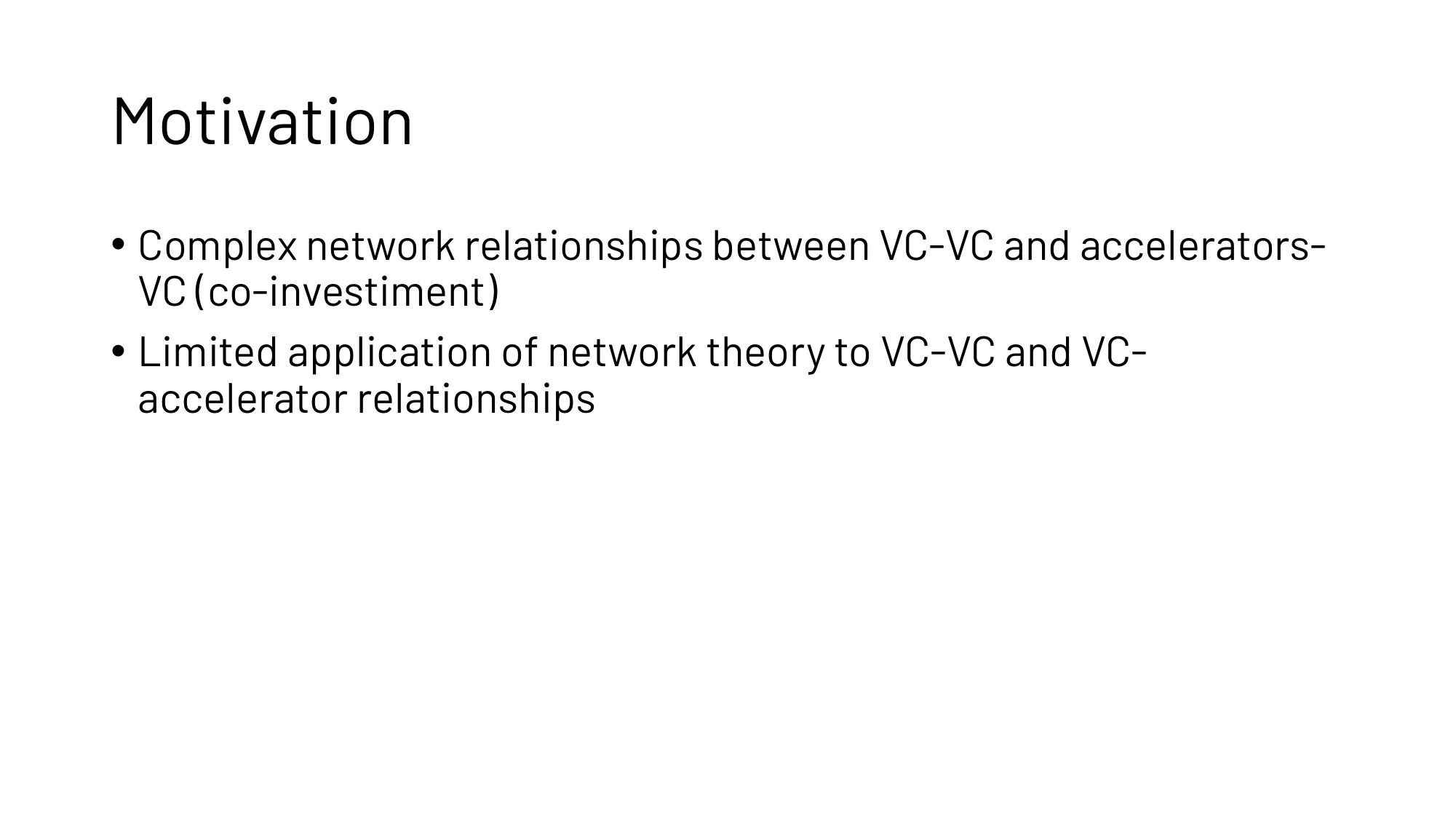

# Motivation
Complex network relationships between VC-VC and accelerators-VC (co-investiment)
Limited application of network theory to VC-VC and VC-accelerator relationships